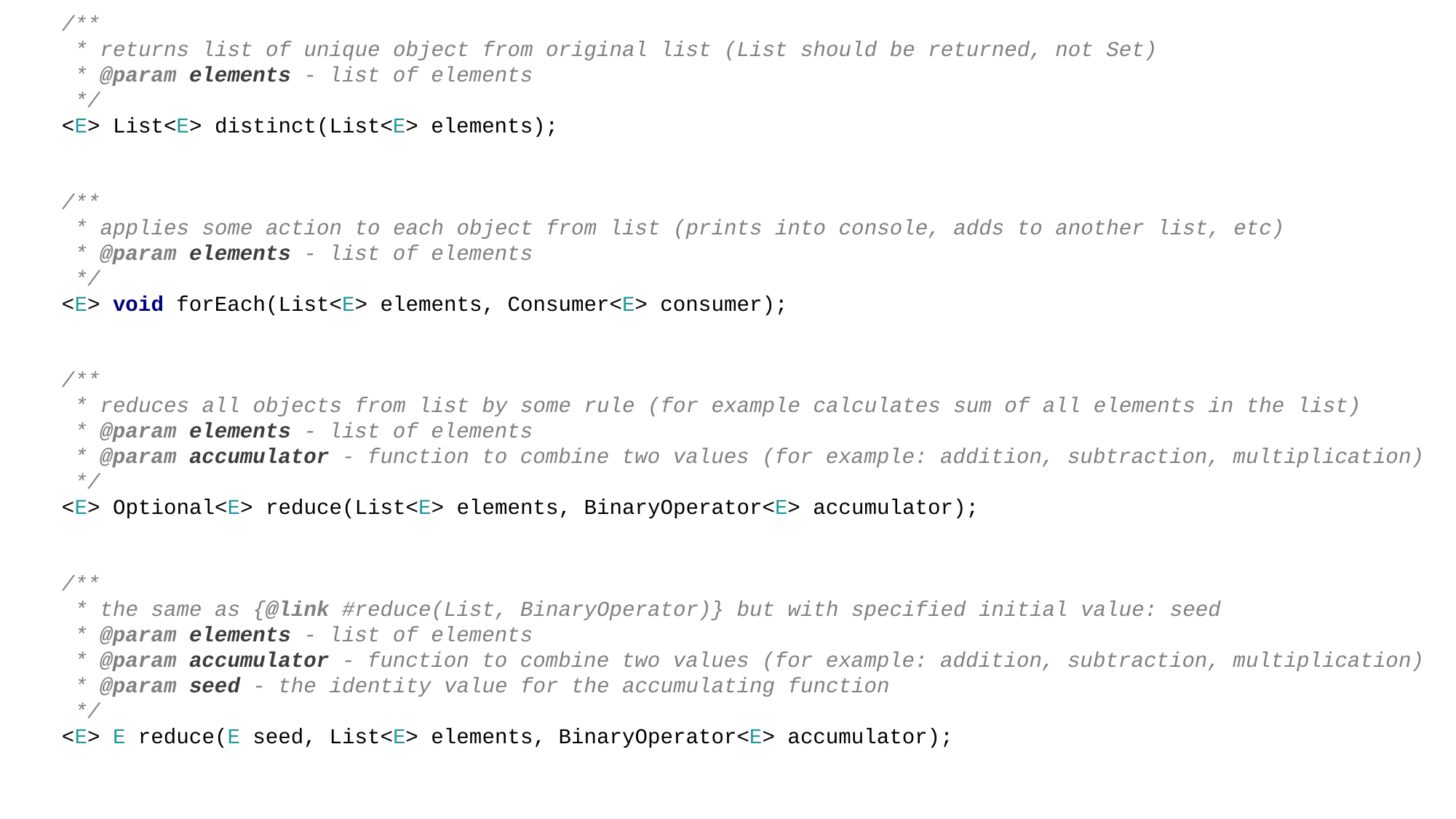

/**
     * returns list of unique object from original list (List should be returned, not Set)
     * @param elements - list of elements
     */
    <E> List<E> distinct(List<E> elements);
    /**
     * applies some action to each object from list (prints into console, adds to another list, etc)
     * @param elements - list of elements
     */
    <E> void forEach(List<E> elements, Consumer<E> consumer);

    /**
     * reduces all objects from list by some rule (for example calculates sum of all elements in the list)
     * @param elements - list of elements
     * @param accumulator - function to combine two values (for example: addition, subtraction, multiplication)
     */
    <E> Optional<E> reduce(List<E> elements, BinaryOperator<E> accumulator);
    /**
     * the same as {@link #reduce(List, BinaryOperator)} but with specified initial value: seed
     * @param elements - list of elements
     * @param accumulator - function to combine two values (for example: addition, subtraction, multiplication)
     * @param seed - the identity value for the accumulating function
     */
    <E> E reduce(E seed, List<E> elements, BinaryOperator<E> accumulator);